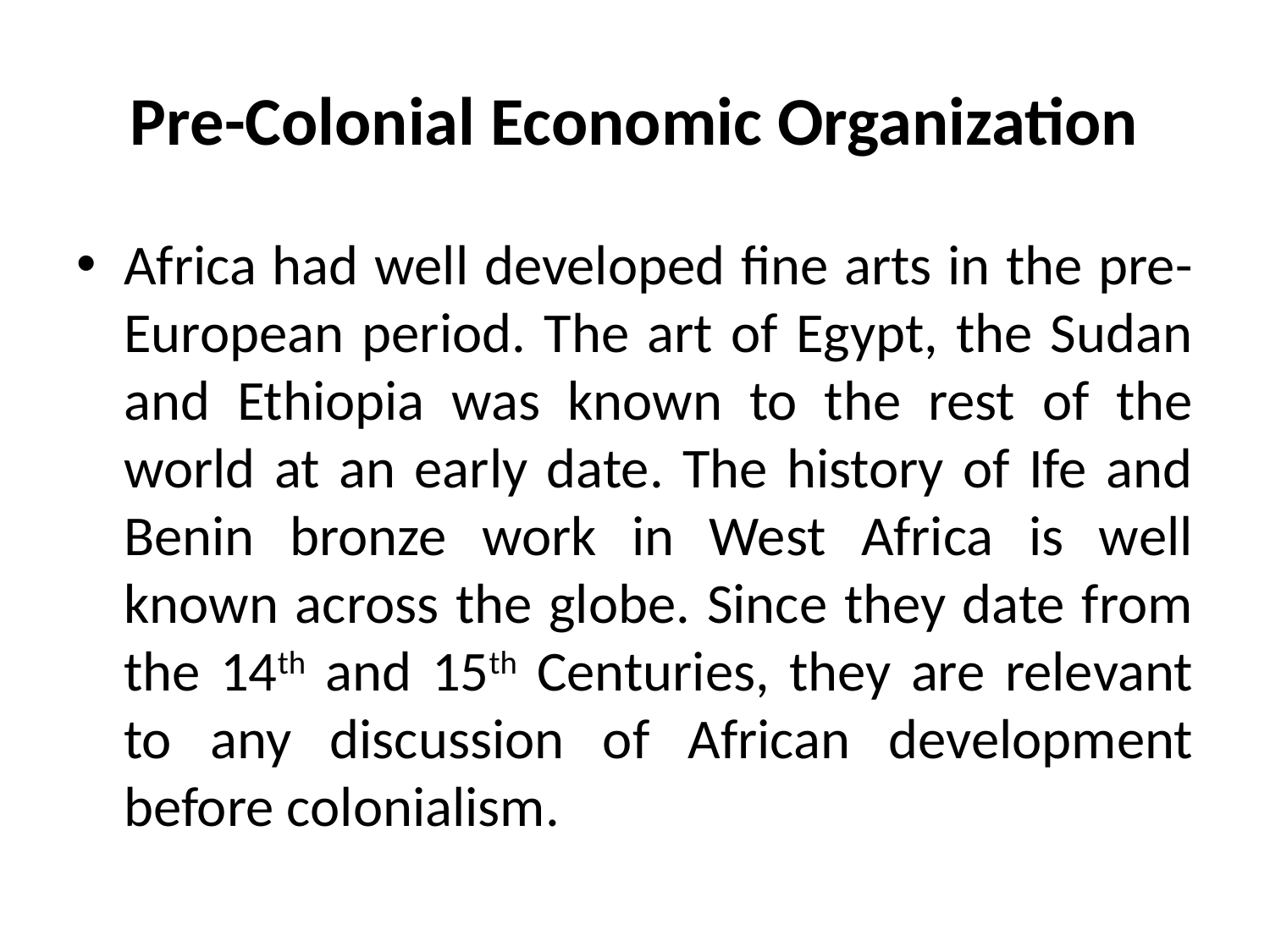

# Pre-Colonial Economic Organization
Africa had well developed fine arts in the pre-European period. The art of Egypt, the Sudan and Ethiopia was known to the rest of the world at an early date. The history of Ife and Benin bronze work in West Africa is well known across the globe. Since they date from the 14th and 15th Centuries, they are relevant to any discussion of African development before colonialism.